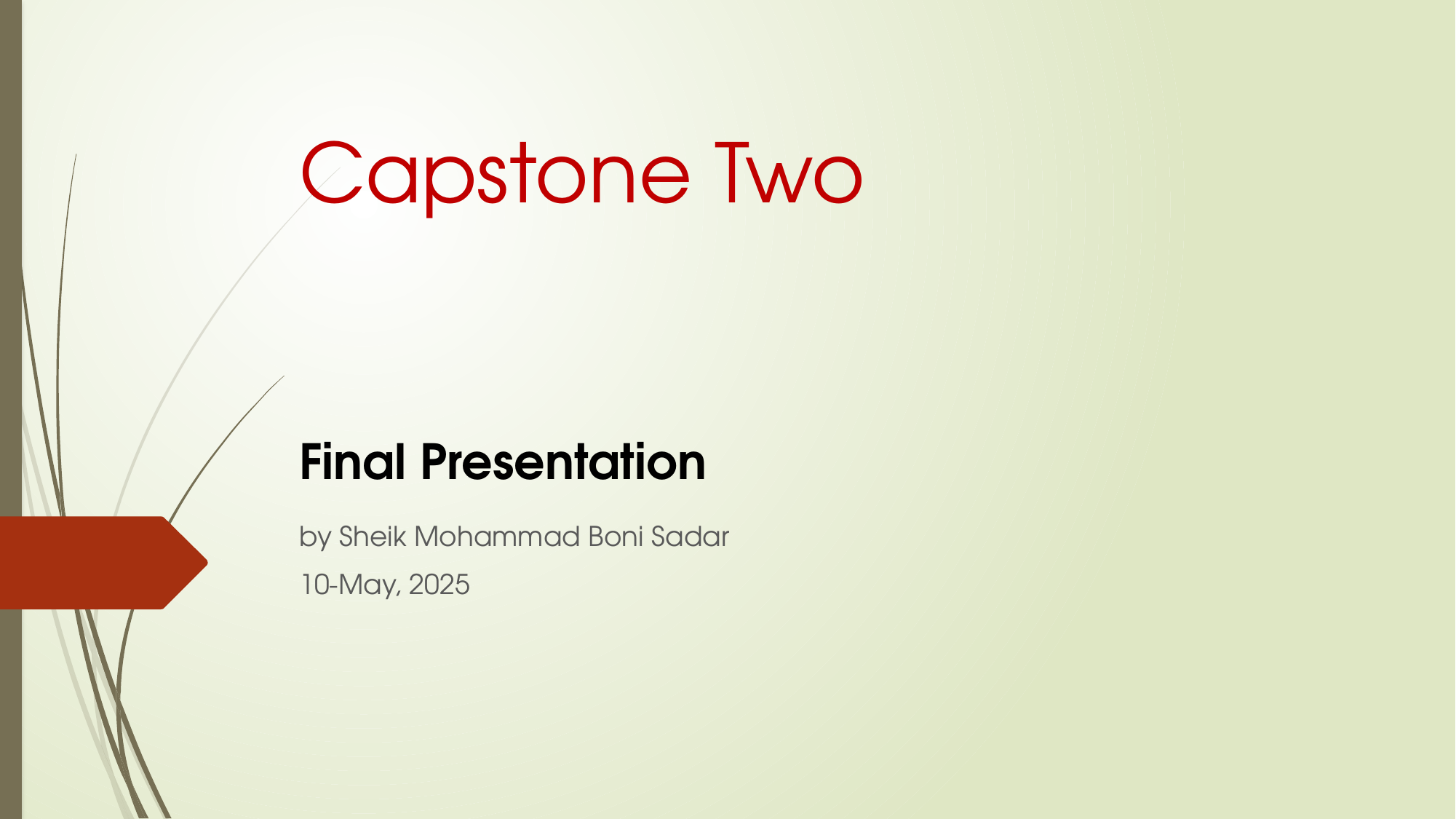

Capstone Two
Final Presentation
by Sheik Mohammad Boni Sadar
10-May, 2025